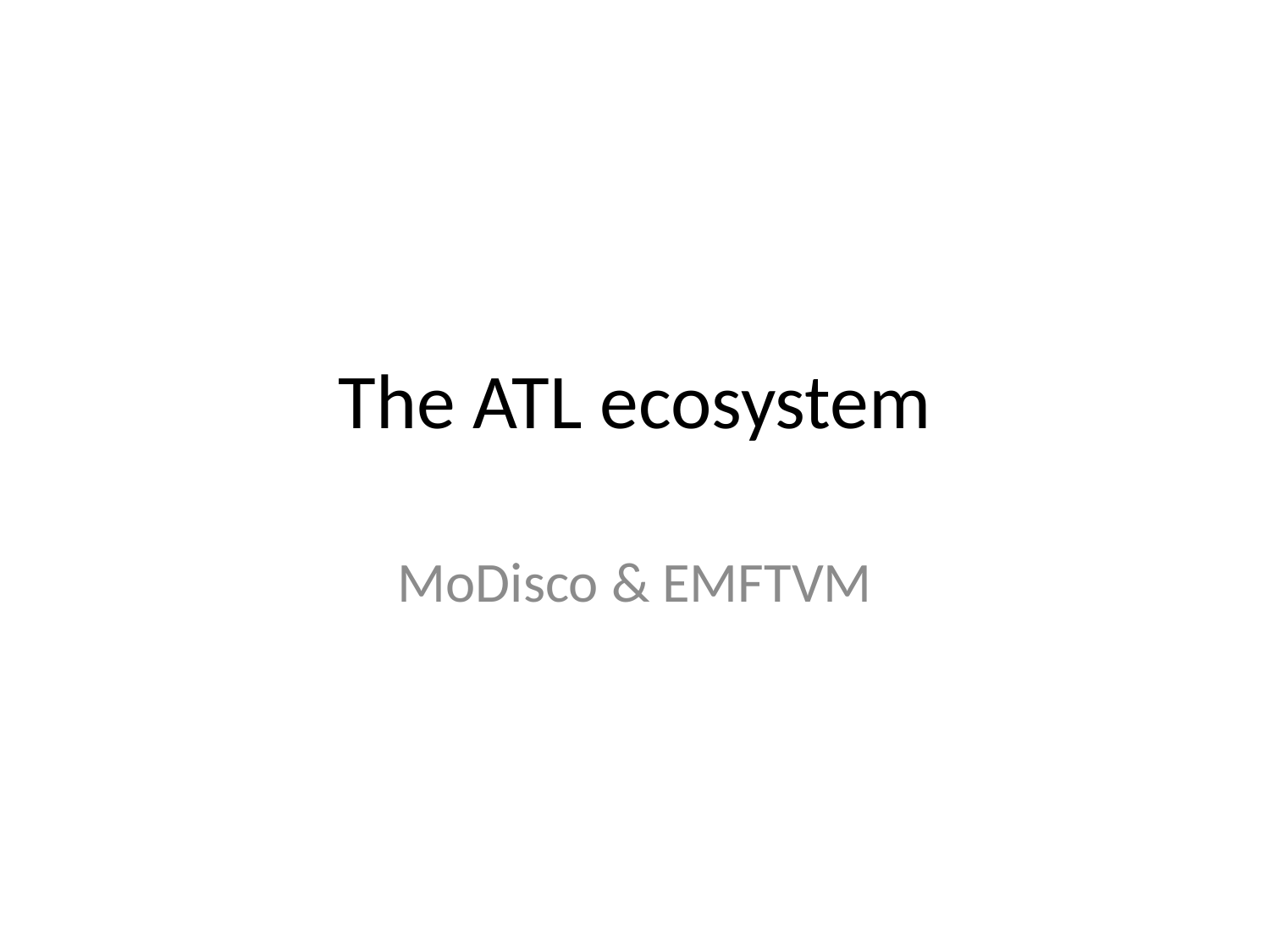

# The ATL ecosystem
MoDisco & EMFTVM